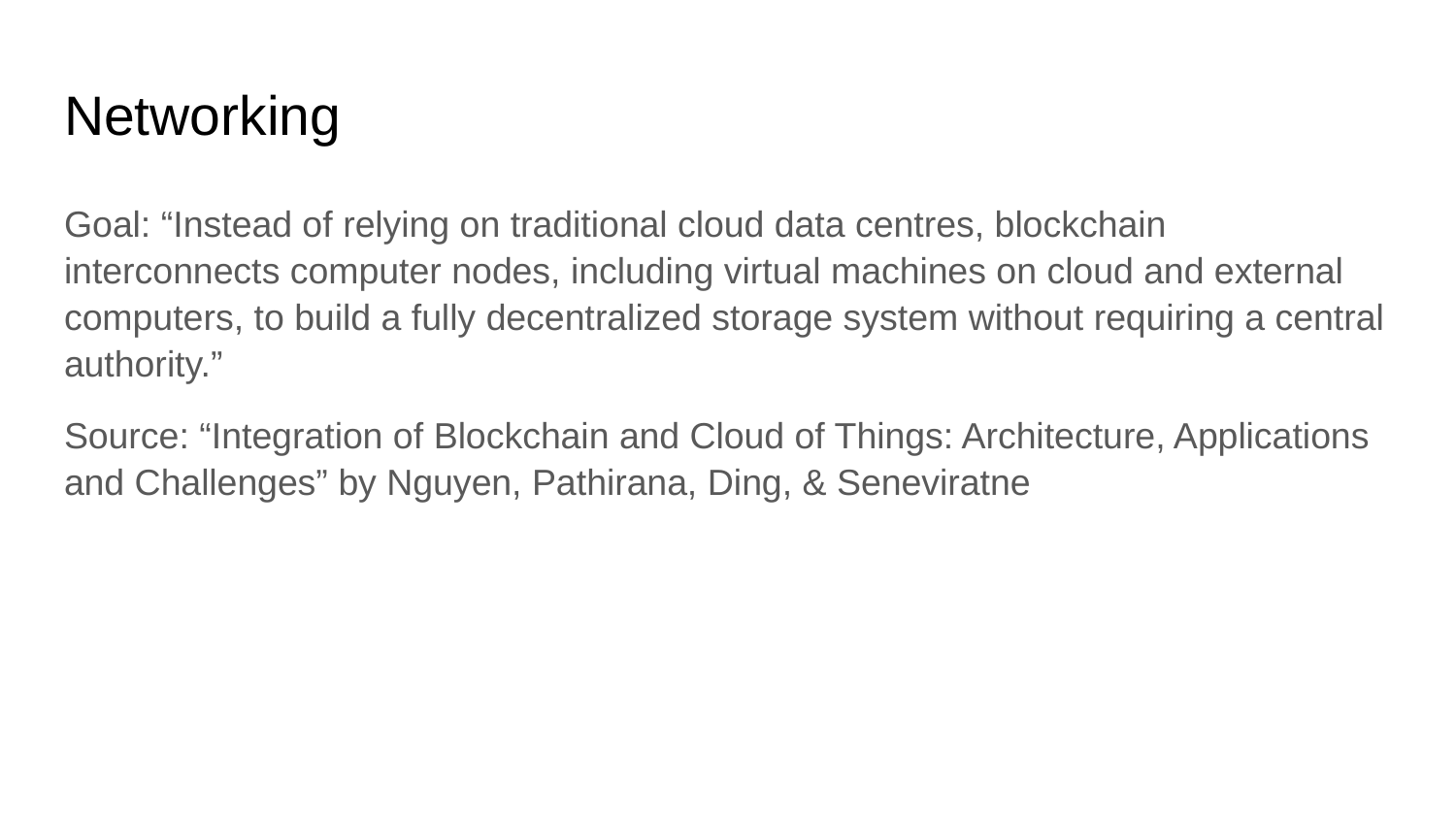

# Networking
Goal: “Instead of relying on traditional cloud data centres, blockchain interconnects computer nodes, including virtual machines on cloud and external computers, to build a fully decentralized storage system without requiring a central authority.”
Source: “Integration of Blockchain and Cloud of Things: Architecture, Applications and Challenges” by Nguyen, Pathirana, Ding, & Seneviratne